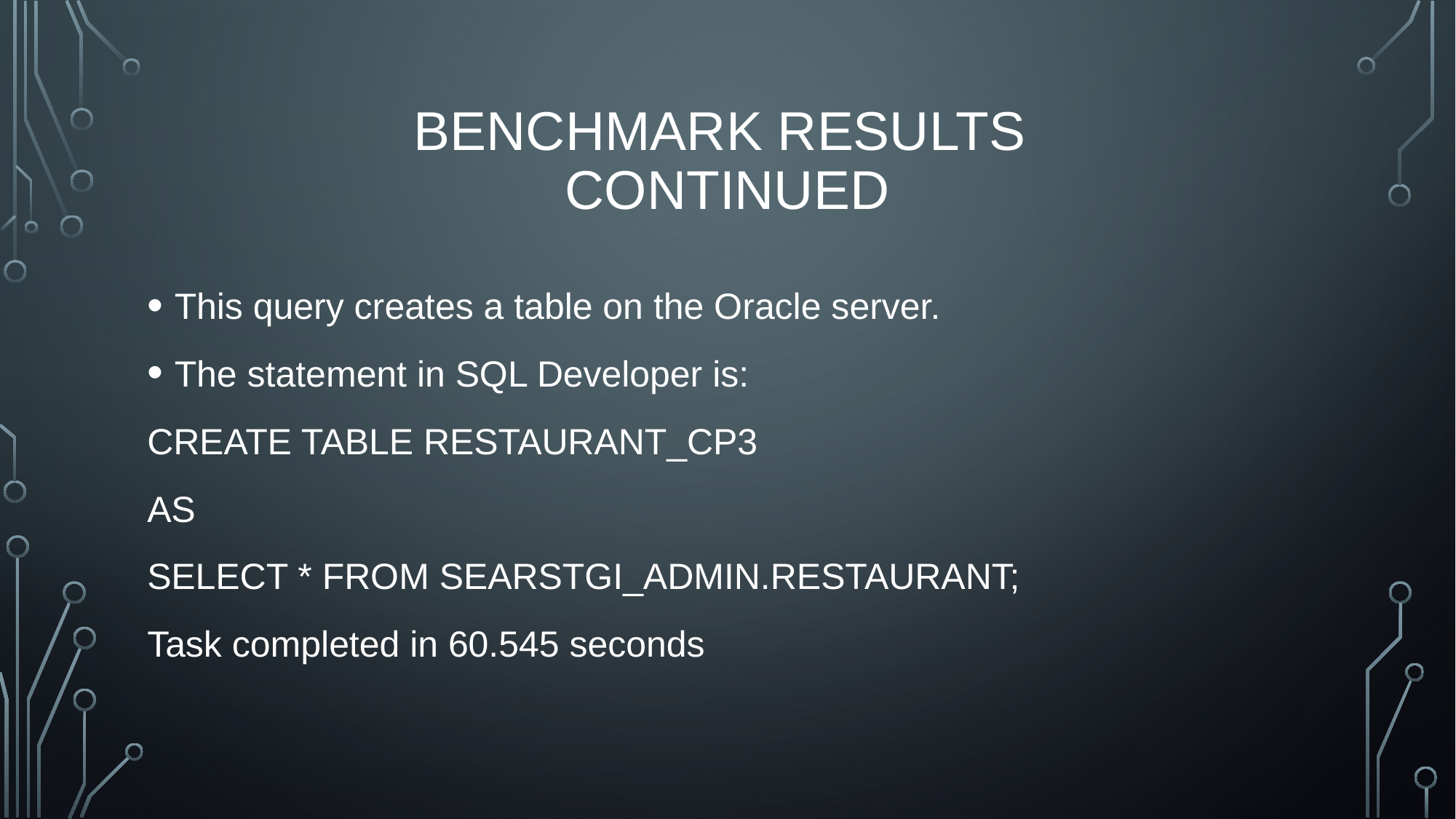

# Benchmark results continued
This query creates a table on the Oracle server.
The statement in SQL Developer is:
CREATE TABLE RESTAURANT_CP3
AS
SELECT * FROM SEARSTGI_ADMIN.RESTAURANT;
Task completed in 60.545 seconds